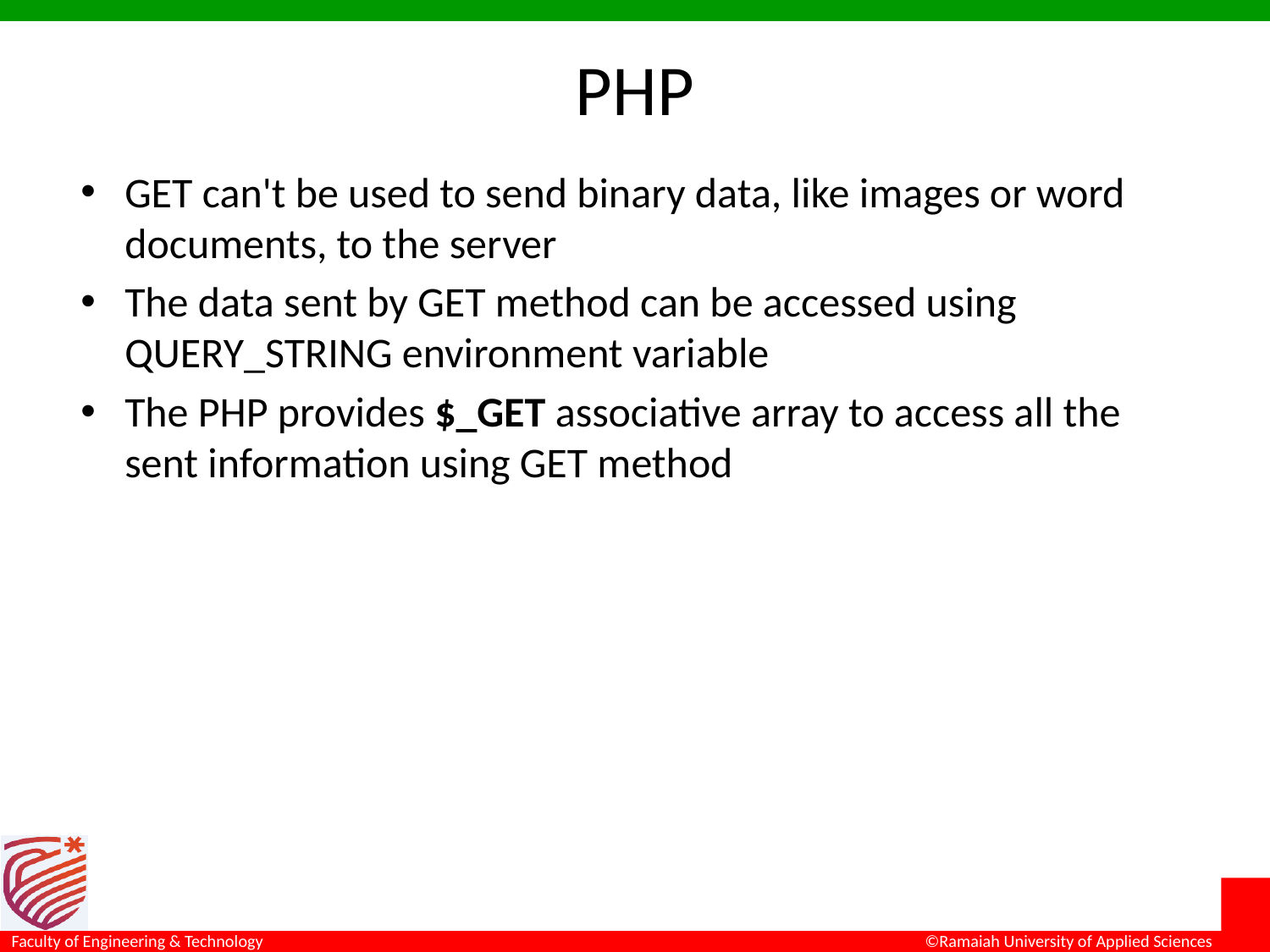

# PHP
GET can't be used to send binary data, like images or word documents, to the server
The data sent by GET method can be accessed using QUERY_STRING environment variable
The PHP provides $_GET associative array to access all the sent information using GET method